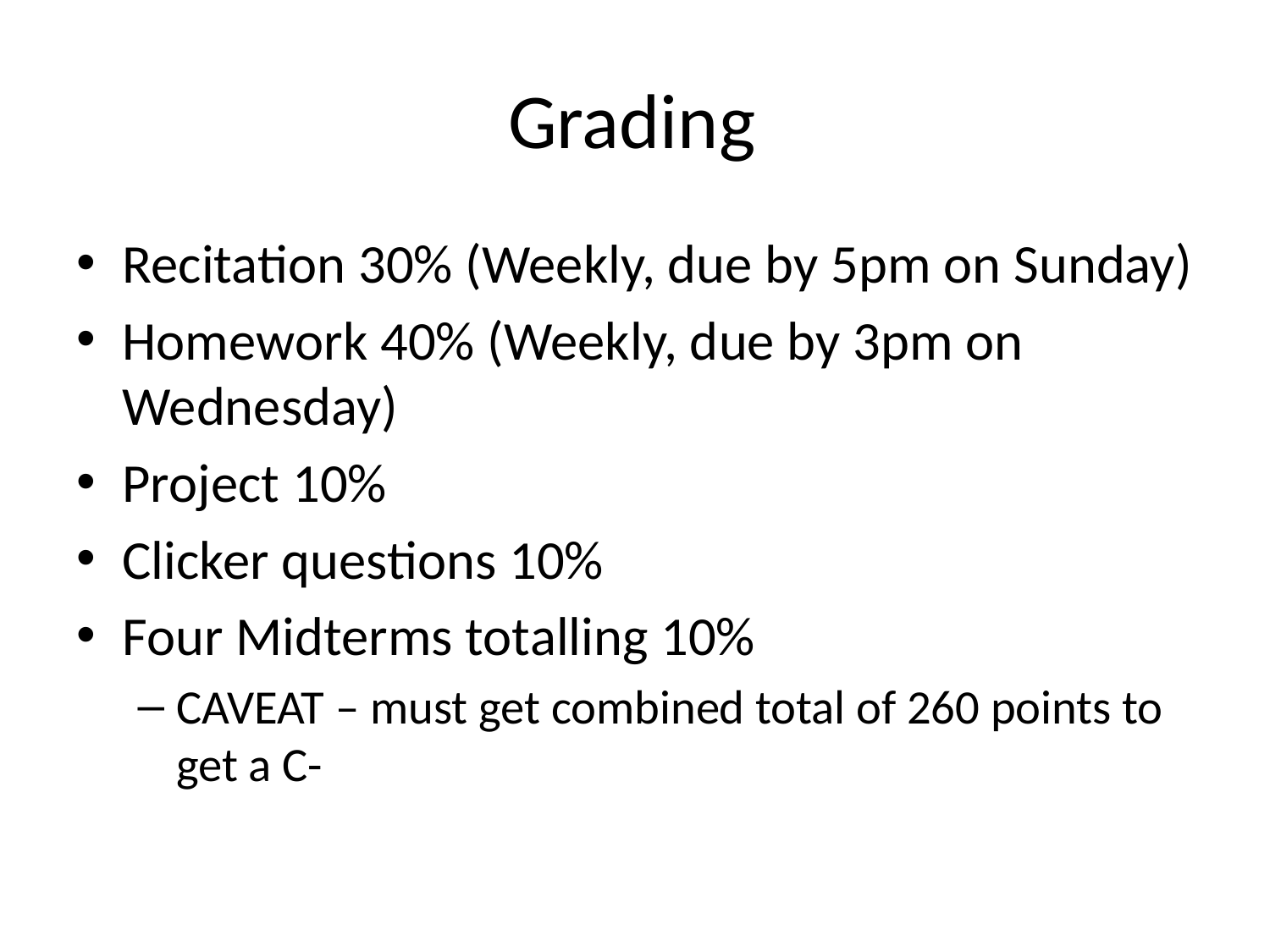

# Grading
Recitation 30% (Weekly, due by 5pm on Sunday)
Homework 40% (Weekly, due by 3pm on Wednesday)
Project 10%
Clicker questions 10%
Four Midterms totalling 10%
CAVEAT – must get combined total of 260 points to get a C-